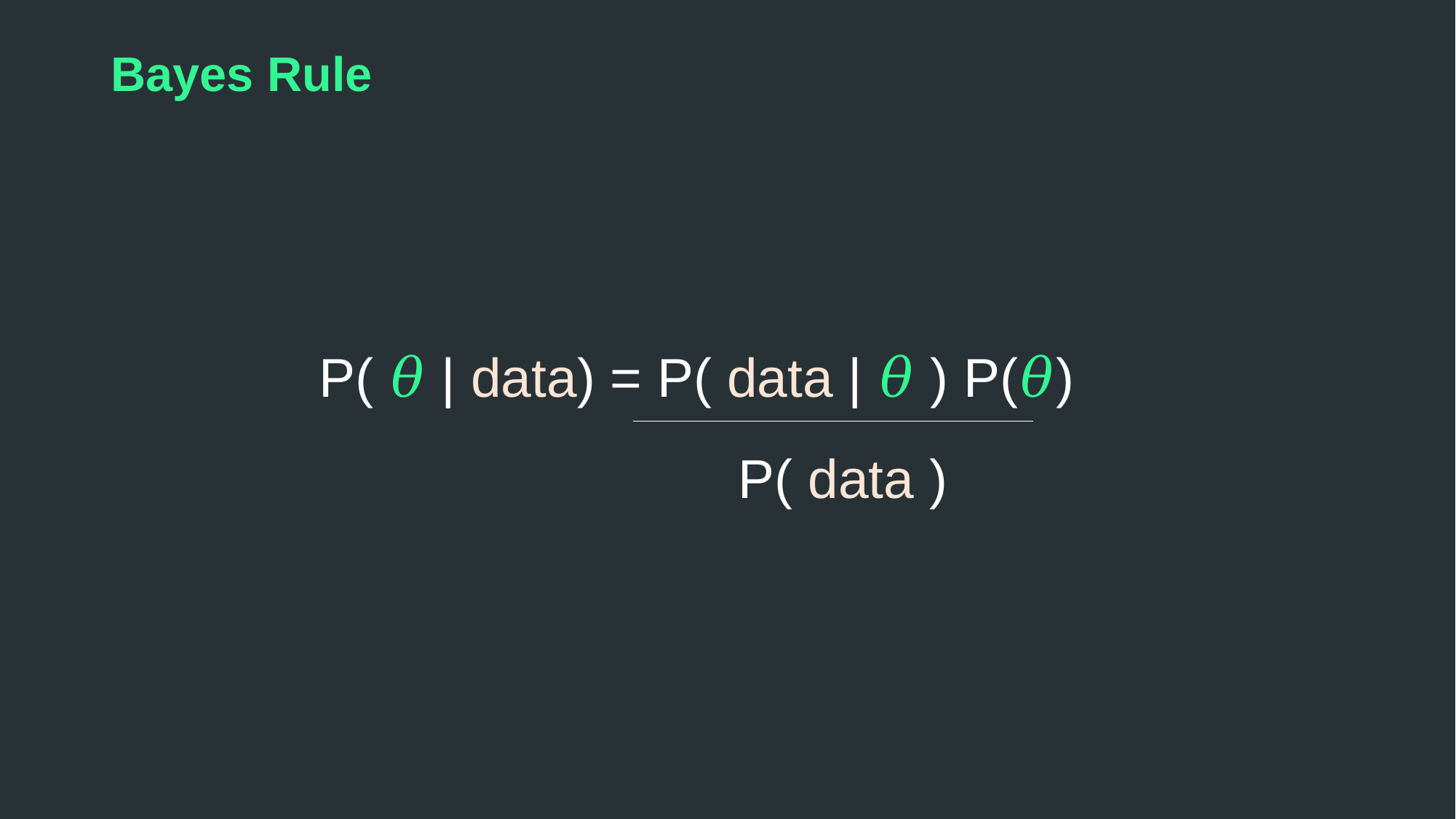

# Bayes Rule
P( 𝜃 | data) = P( data | 𝜃 ) P(𝜃)
P( data )